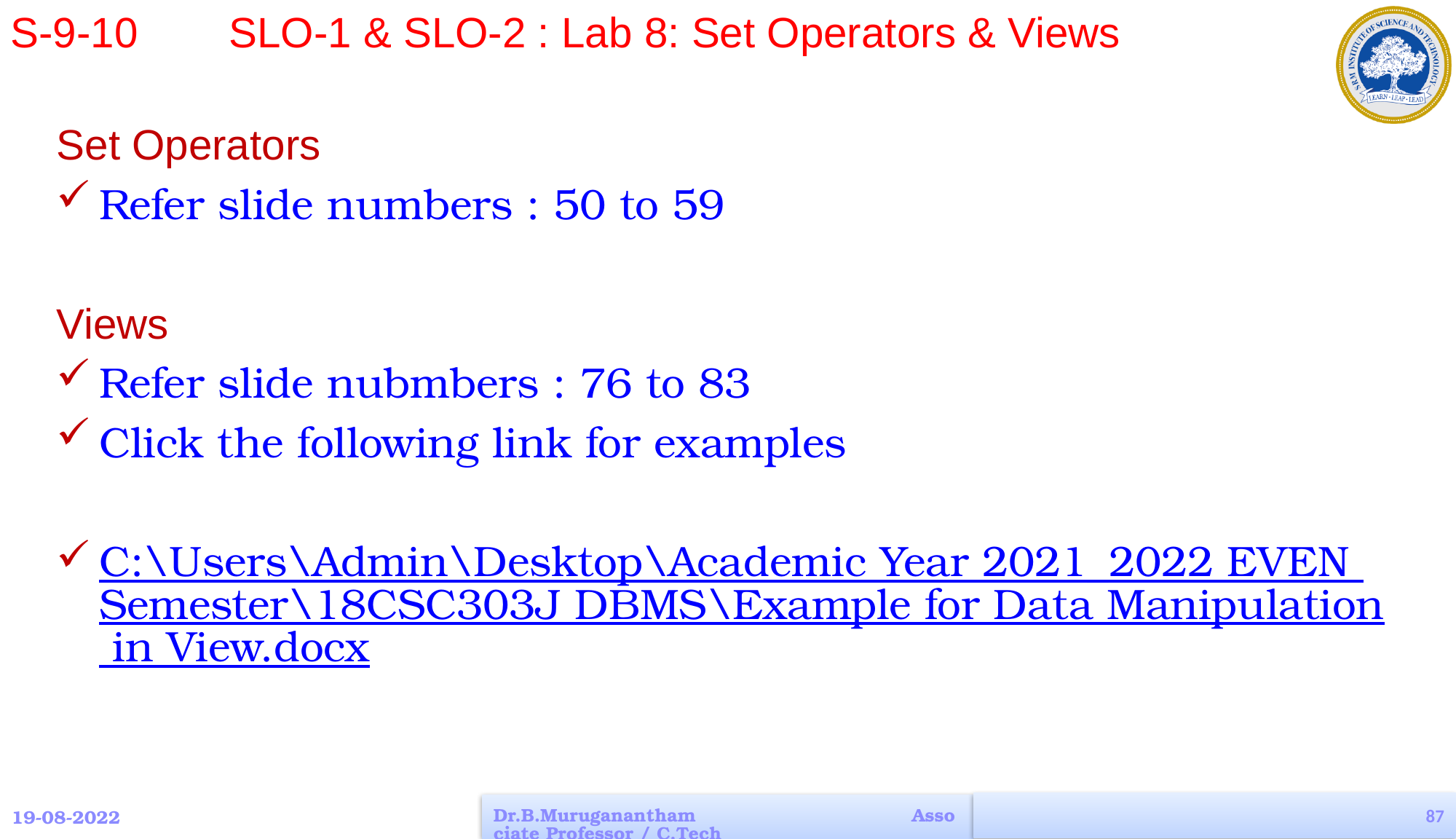

S-9-10	SLO-1 & SLO-2 : Lab 8: Set Operators & Views
Set Operators
Refer slide numbers : 50 to 59

Views
Refer slide nubmbers : 76 to 83
Click the following link for examples

C:\Users\Admin\Desktop\Academic Year 2021_2022 EVEN Semester\18CSC303J DBMS\Example for Data Manipulation in View.docx

87
19-08-2022
Dr.B.Muruganantham                                   Associate Professor / C.Tech